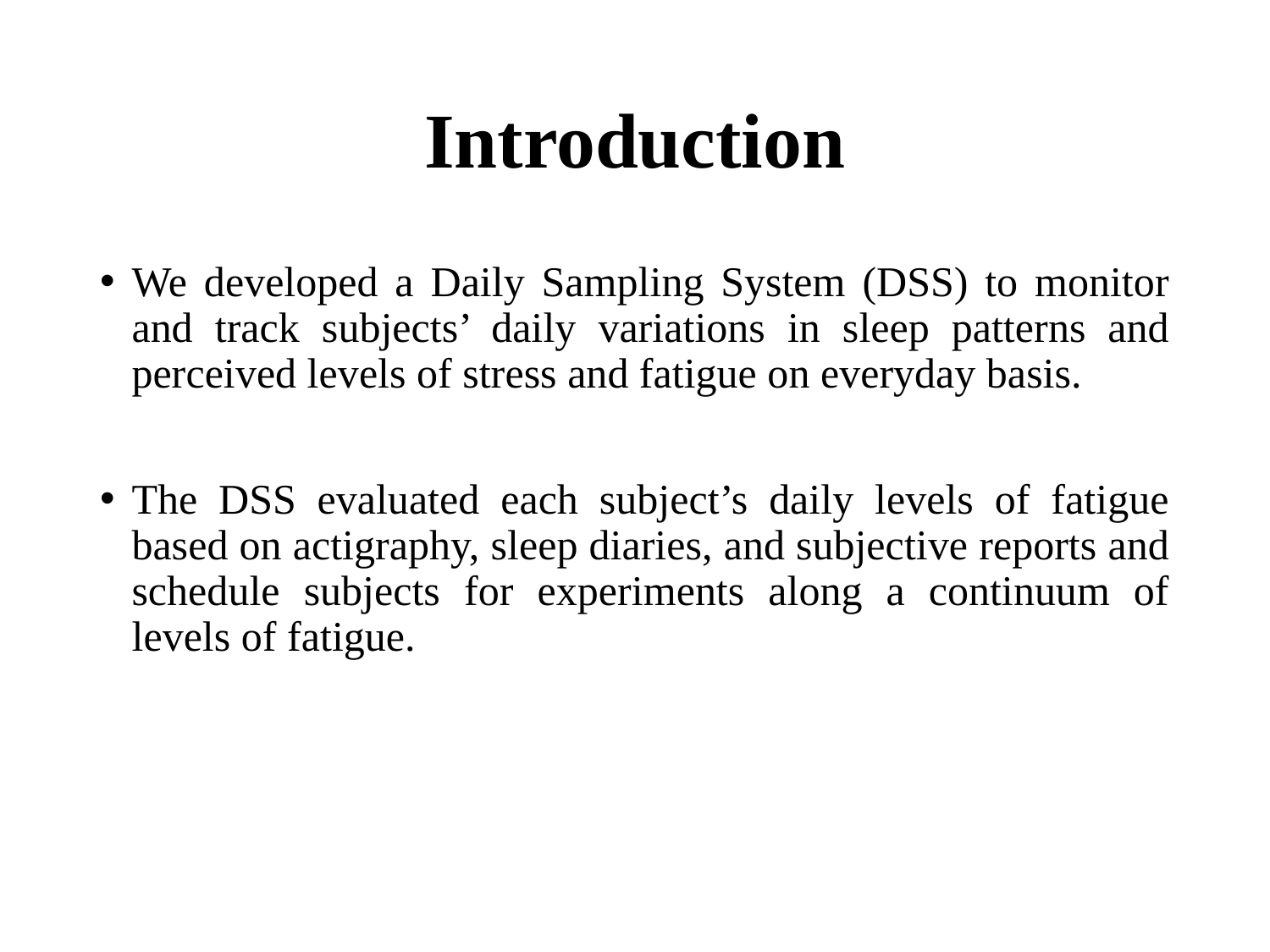

# Introduction
We developed a Daily Sampling System (DSS) to monitor and track subjects’ daily variations in sleep patterns and perceived levels of stress and fatigue on everyday basis.

The DSS evaluated each subject’s daily levels of fatigue based on actigraphy, sleep diaries, and subjective reports and schedule subjects for experiments along a continuum of levels of fatigue.